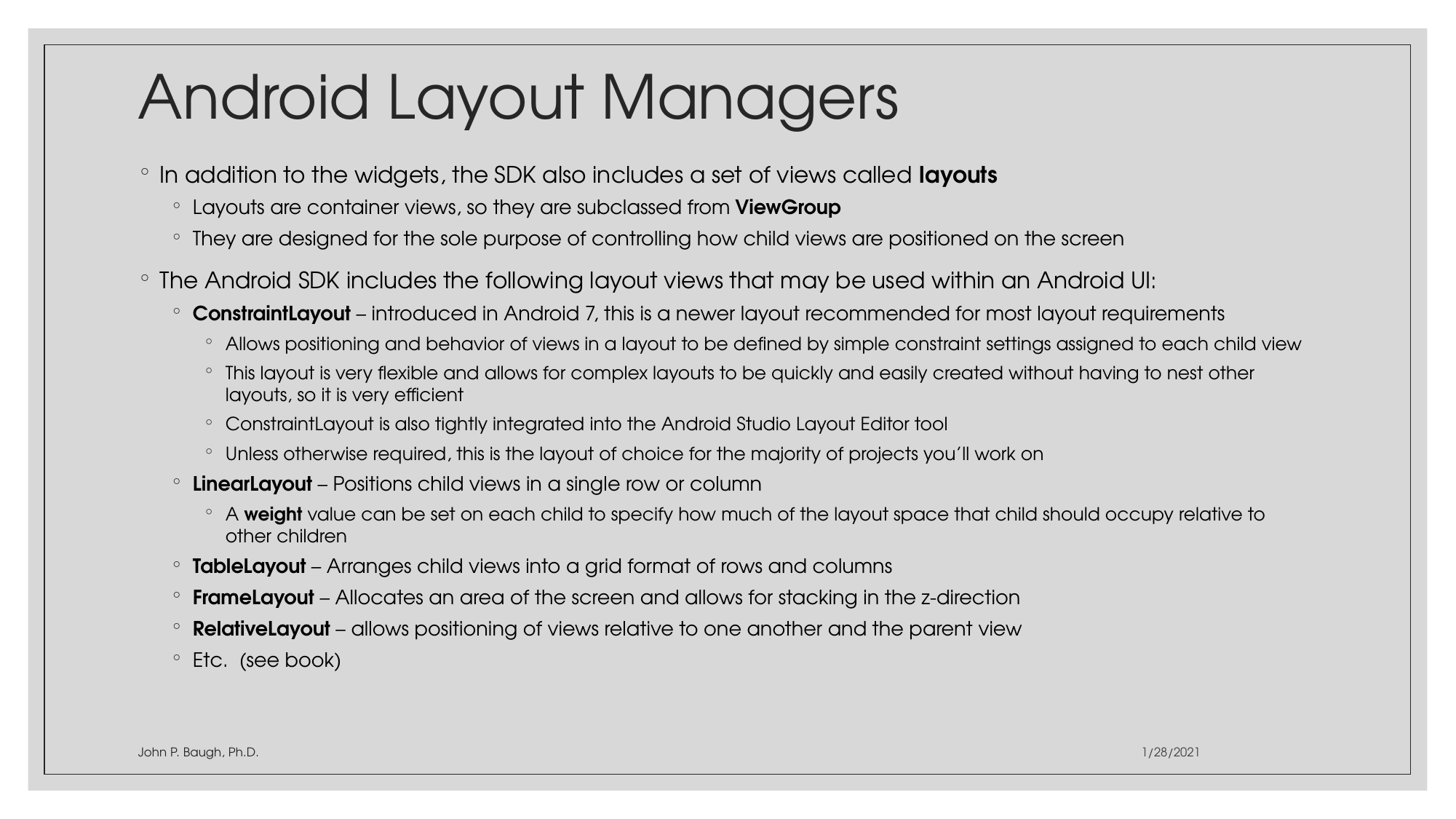

# Android Layout Managers
In addition to the widgets, the SDK also includes a set of views called layouts
Layouts are container views, so they are subclassed from ViewGroup
They are designed for the sole purpose of controlling how child views are positioned on the screen
The Android SDK includes the following layout views that may be used within an Android UI:
ConstraintLayout – introduced in Android 7, this is a newer layout recommended for most layout requirements
Allows positioning and behavior of views in a layout to be defined by simple constraint settings assigned to each child view
This layout is very flexible and allows for complex layouts to be quickly and easily created without having to nest other layouts, so it is very efficient
ConstraintLayout is also tightly integrated into the Android Studio Layout Editor tool
Unless otherwise required, this is the layout of choice for the majority of projects you’ll work on
LinearLayout – Positions child views in a single row or column
A weight value can be set on each child to specify how much of the layout space that child should occupy relative to other children
TableLayout – Arranges child views into a grid format of rows and columns
FrameLayout – Allocates an area of the screen and allows for stacking in the z-direction
RelativeLayout – allows positioning of views relative to one another and the parent view
Etc.  (see book)
John P. Baugh, Ph.D.
1/28/2021